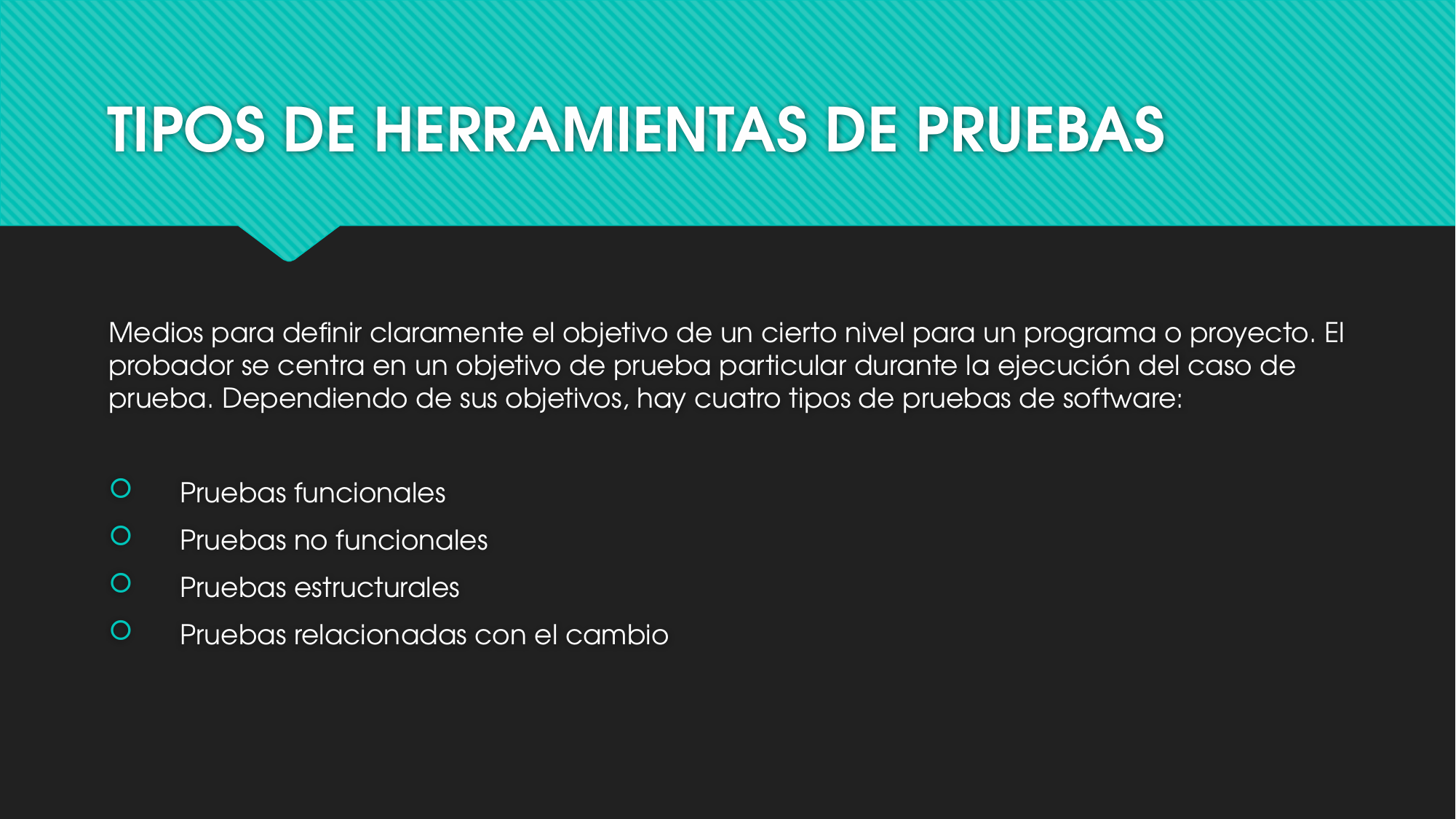

# TIPOS DE HERRAMIENTAS DE PRUEBAS
Medios para definir claramente el objetivo de un cierto nivel para un programa o proyecto. El probador se centra en un objetivo de prueba particular durante la ejecución del caso de prueba. Dependiendo de sus objetivos, hay cuatro tipos de pruebas de software:

    Pruebas funcionales
    Pruebas no funcionales
    Pruebas estructurales
    Pruebas relacionadas con el cambio